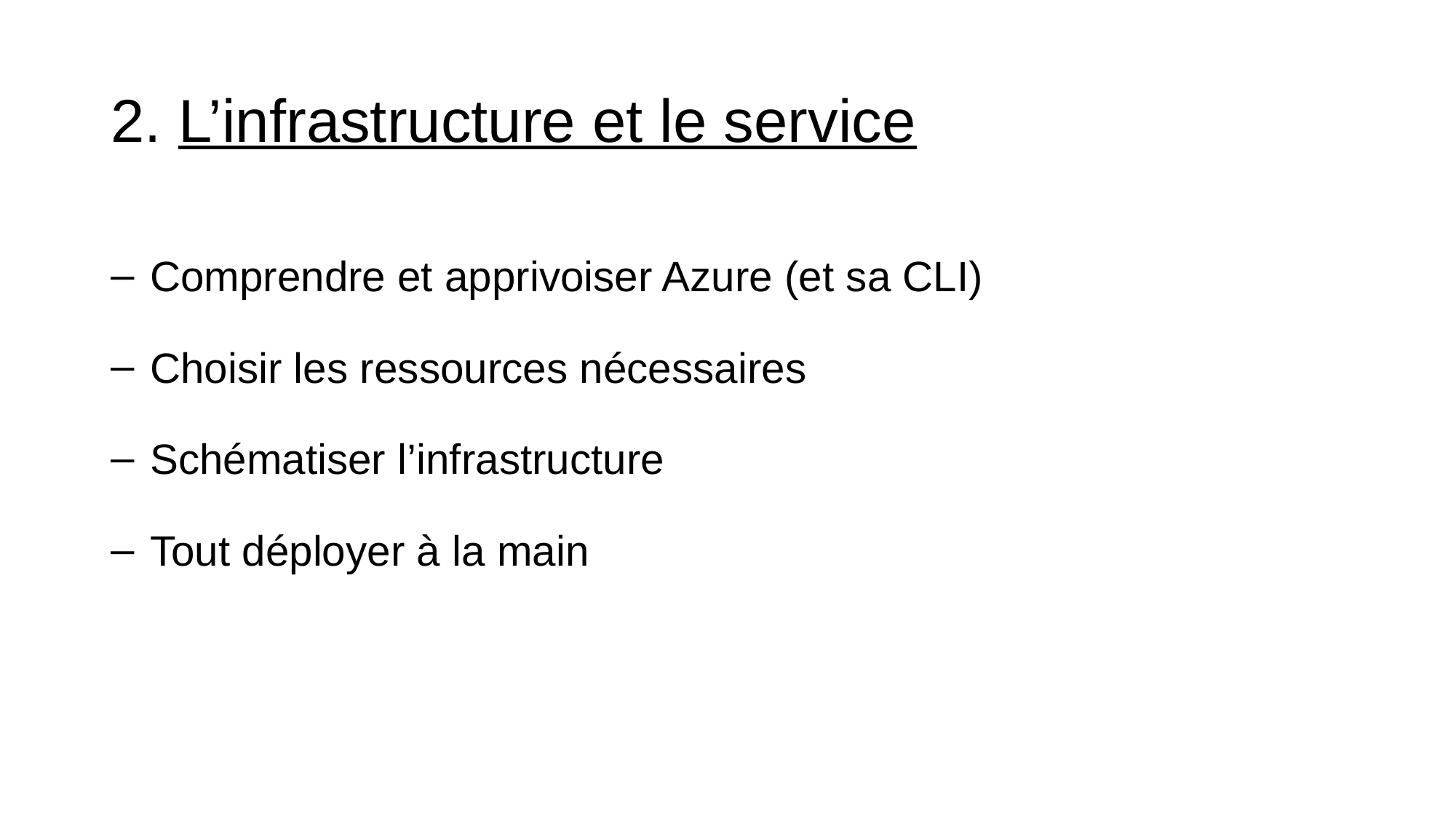

# 2. L’infrastructure et le service
 Comprendre et apprivoiser Azure (et sa CLI)
 Choisir les ressources nécessaires
 Schématiser l’infrastructure
 Tout déployer à la main